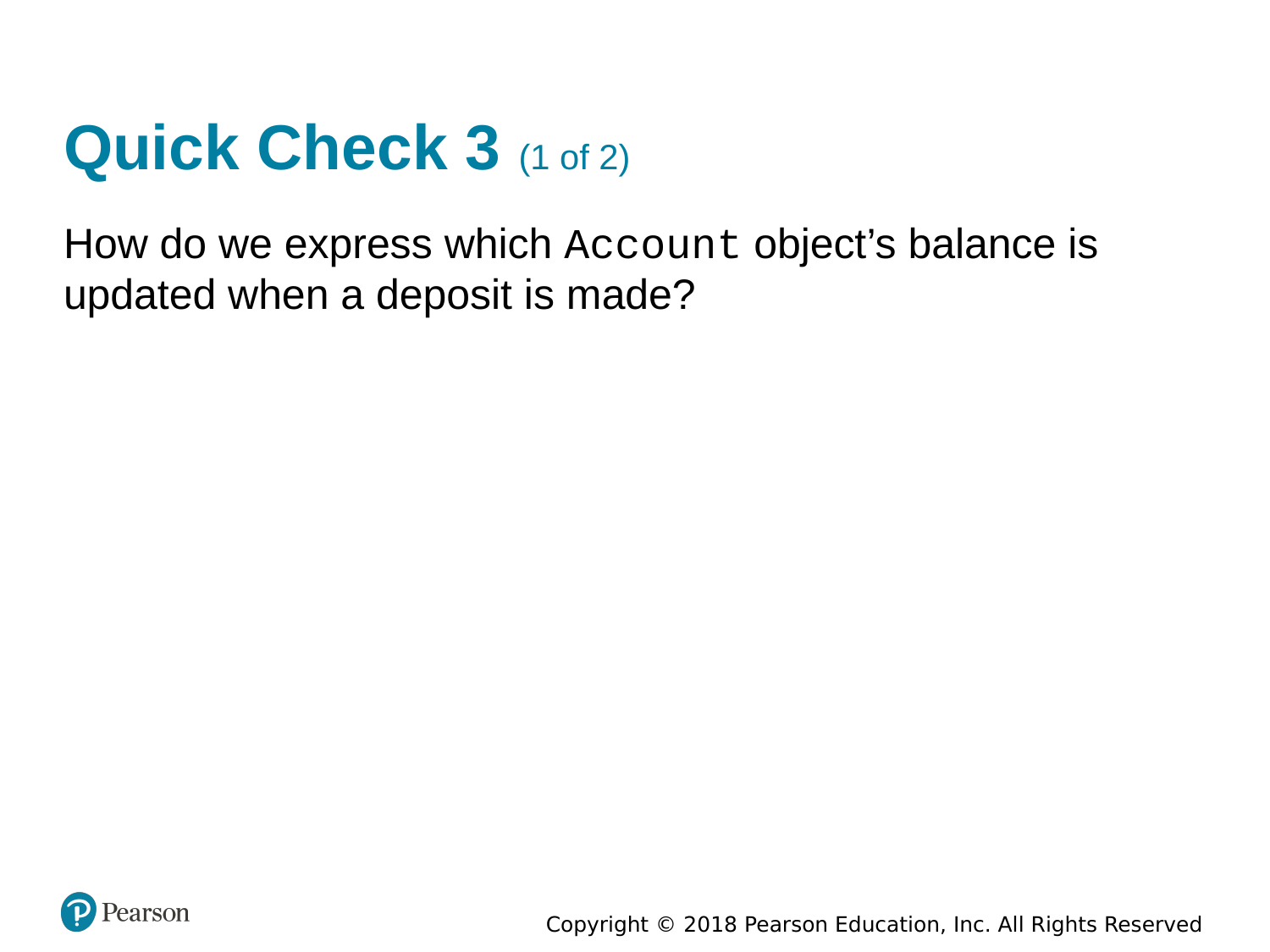

# Quick Check 3 (1 of 2)
How do we express which Account object’s balance is updated when a deposit is made?